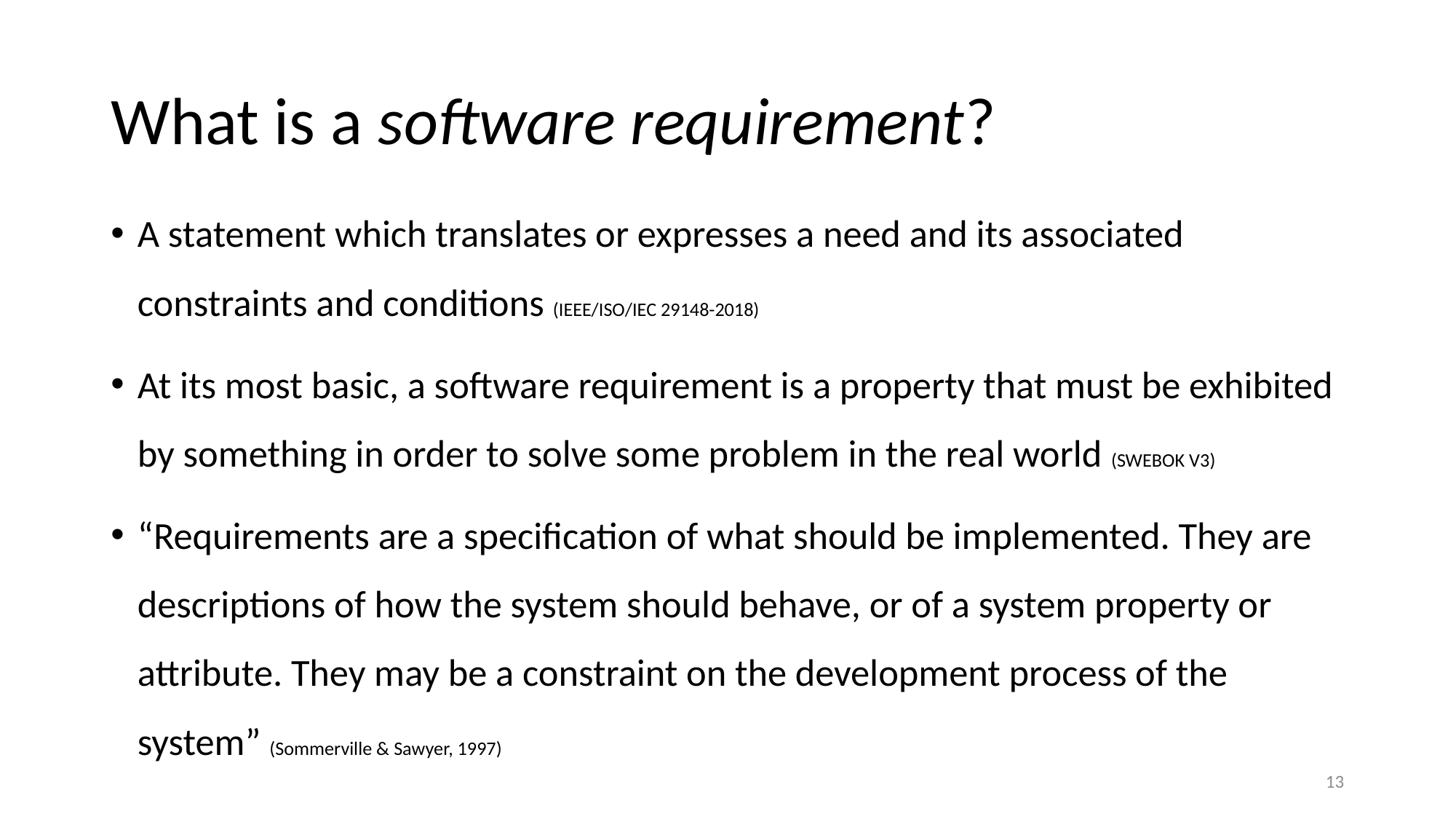

# What is a software requirement?
A statement which translates or expresses a need and its associated constraints and conditions (IEEE/ISO/IEC 29148-2018)
At its most basic, a software requirement is a property that must be exhibited by something in order to solve some problem in the real world (SWEBOK V3)
“Requirements are a specification of what should be implemented. They are descriptions of how the system should behave, or of a system property or attribute. They may be a constraint on the development process of the system” (Sommerville & Sawyer, 1997)

13